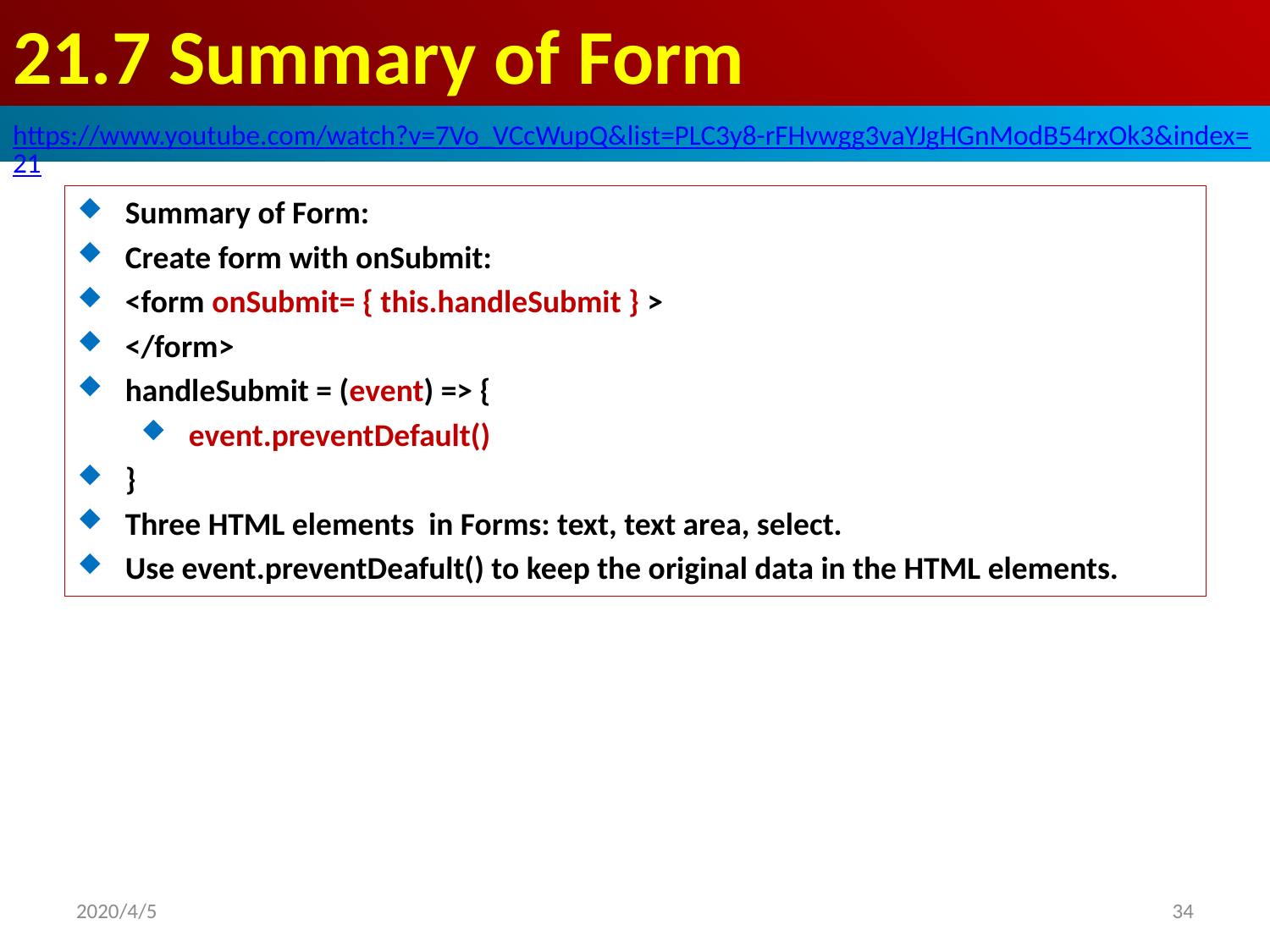

# 21.7 Summary of Form
https://www.youtube.com/watch?v=7Vo_VCcWupQ&list=PLC3y8-rFHvwgg3vaYJgHGnModB54rxOk3&index=21
Summary of Form:
Create form with onSubmit:
<form onSubmit= { this.handleSubmit } >
</form>
handleSubmit = (event) => {
event.preventDefault()
}
Three HTML elements  in Forms: text, text area, select.
Use event.preventDeafult() to keep the original data in the HTML elements.
2020/4/5
34